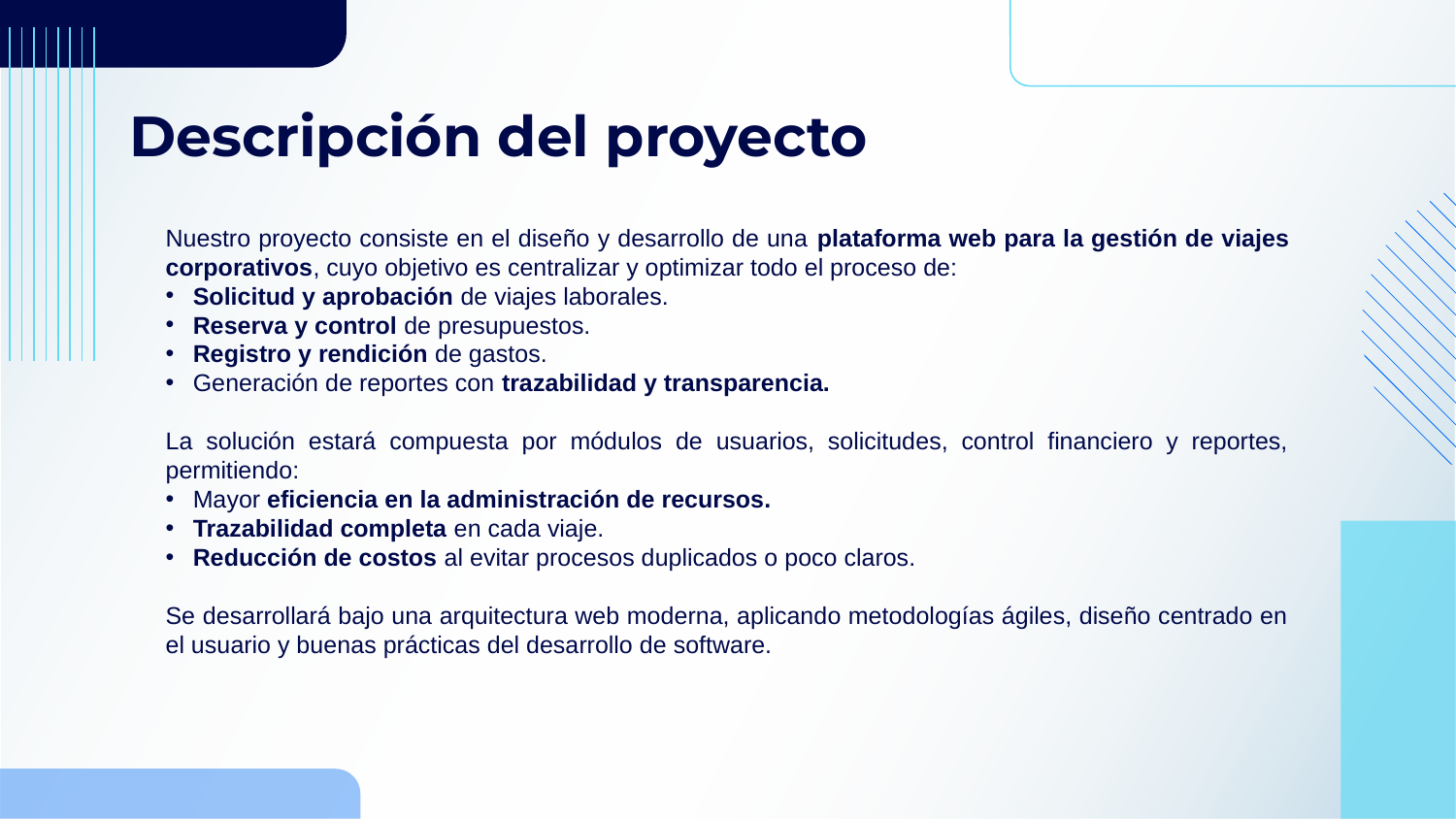

# Descripción del proyecto
Nuestro proyecto consiste en el diseño y desarrollo de una plataforma web para la gestión de viajes corporativos, cuyo objetivo es centralizar y optimizar todo el proceso de:
Solicitud y aprobación de viajes laborales.
Reserva y control de presupuestos.
Registro y rendición de gastos.
Generación de reportes con trazabilidad y transparencia.

La solución estará compuesta por módulos de usuarios, solicitudes, control financiero y reportes, permitiendo:
Mayor eficiencia en la administración de recursos.
Trazabilidad completa en cada viaje.
Reducción de costos al evitar procesos duplicados o poco claros.

Se desarrollará bajo una arquitectura web moderna, aplicando metodologías ágiles, diseño centrado en el usuario y buenas prácticas del desarrollo de software.